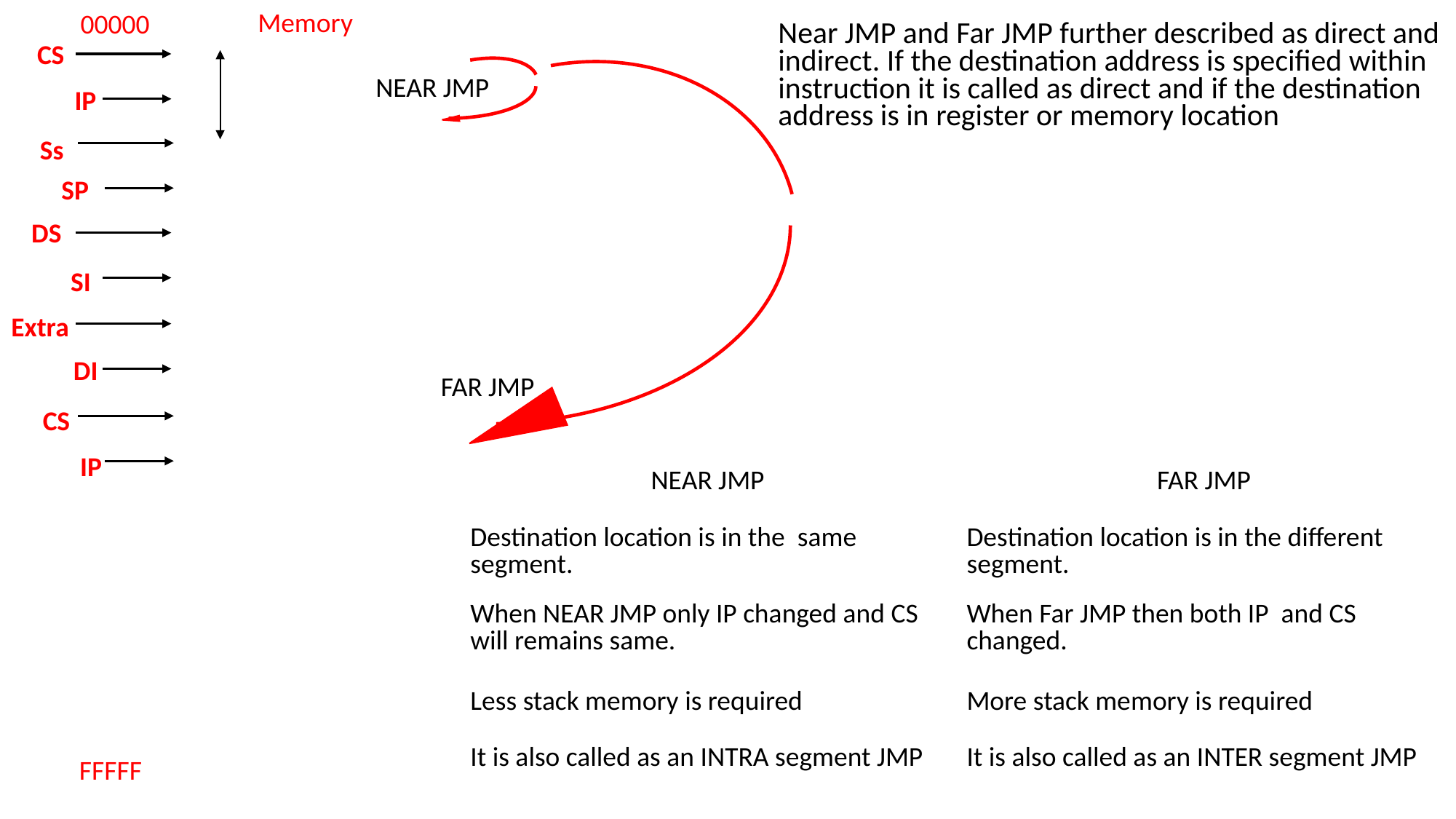

Memory
00000
Near JMP and Far JMP further described as direct and indirect. If the destination address is specified within instruction it is called as direct and if the destination address is in register or memory location

CS
|  |
| --- |
|  |
|  |
|  |
|  |
|  |
|  |
|  |

NEAR JMP
IP
Ss
SP
DS
SI
Extra
DI
FAR JMP
CS
IP
| NEAR JMP | FAR JMP |
| --- | --- |
| Destination location is in the same segment. | Destination location is in the different segment. |
| When NEAR JMP only IP changed and CS will remains same. | When Far JMP then both IP and CS changed. |
| Less stack memory is required | More stack memory is required |
| It is also called as an INTRA segment JMP | It is also called as an INTER segment JMP |
FFFFF